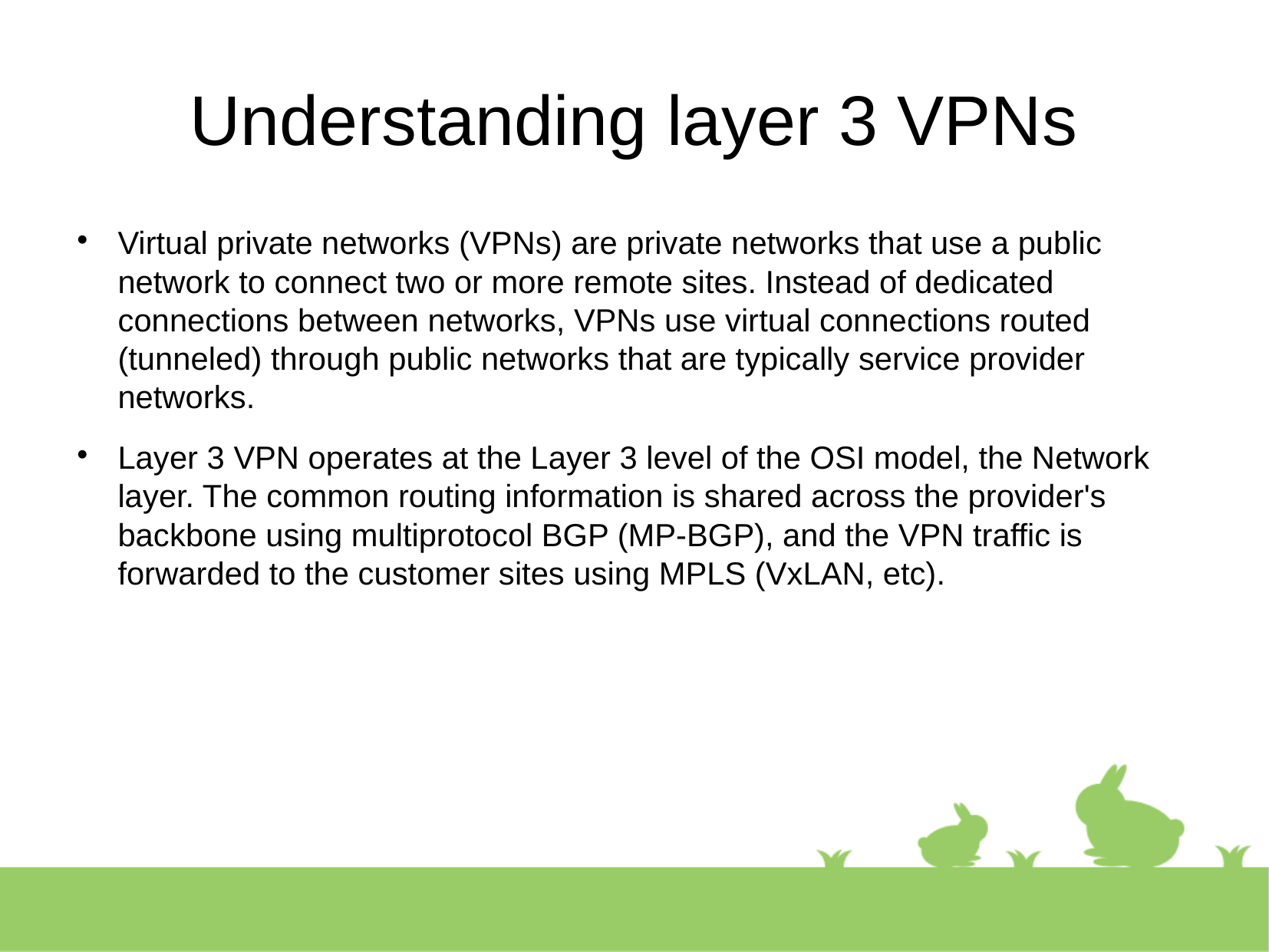

Understanding layer 3 VPNs
Virtual private networks (VPNs) are private networks that use a public network to connect two or more remote sites. Instead of dedicated connections between networks, VPNs use virtual connections routed (tunneled) through public networks that are typically service provider networks.
Layer 3 VPN operates at the Layer 3 level of the OSI model, the Network layer. The common routing information is shared across the provider's backbone using multiprotocol BGP (MP-BGP), and the VPN traffic is forwarded to the customer sites using MPLS (VxLAN, etc).